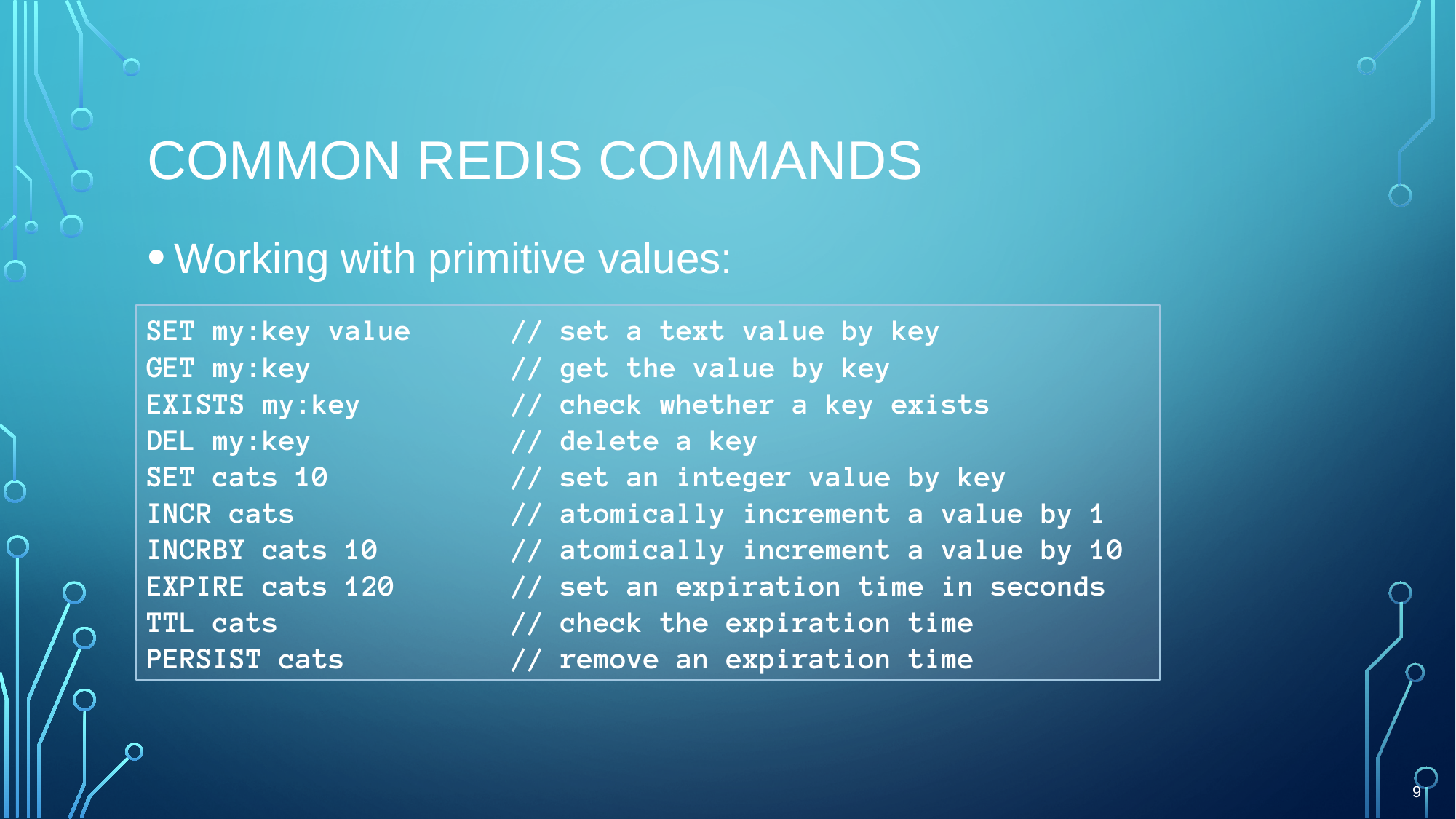

# Common Redis commands
Working with primitive values:

SET my:key value      // set a text value by key
GET my:key            // get the value by key
EXISTS my:key         // check whether a key exists
DEL my:key            // delete a key
SET cats 10           // set an integer value by key
INCR cats             // atomically increment a value by 1
INCRBY cats 10        // atomically increment a value by 10
EXPIRE cats 120       // set an expiration time in seconds
TTL cats              // check the expiration time
PERSIST cats          // remove an expiration time
9